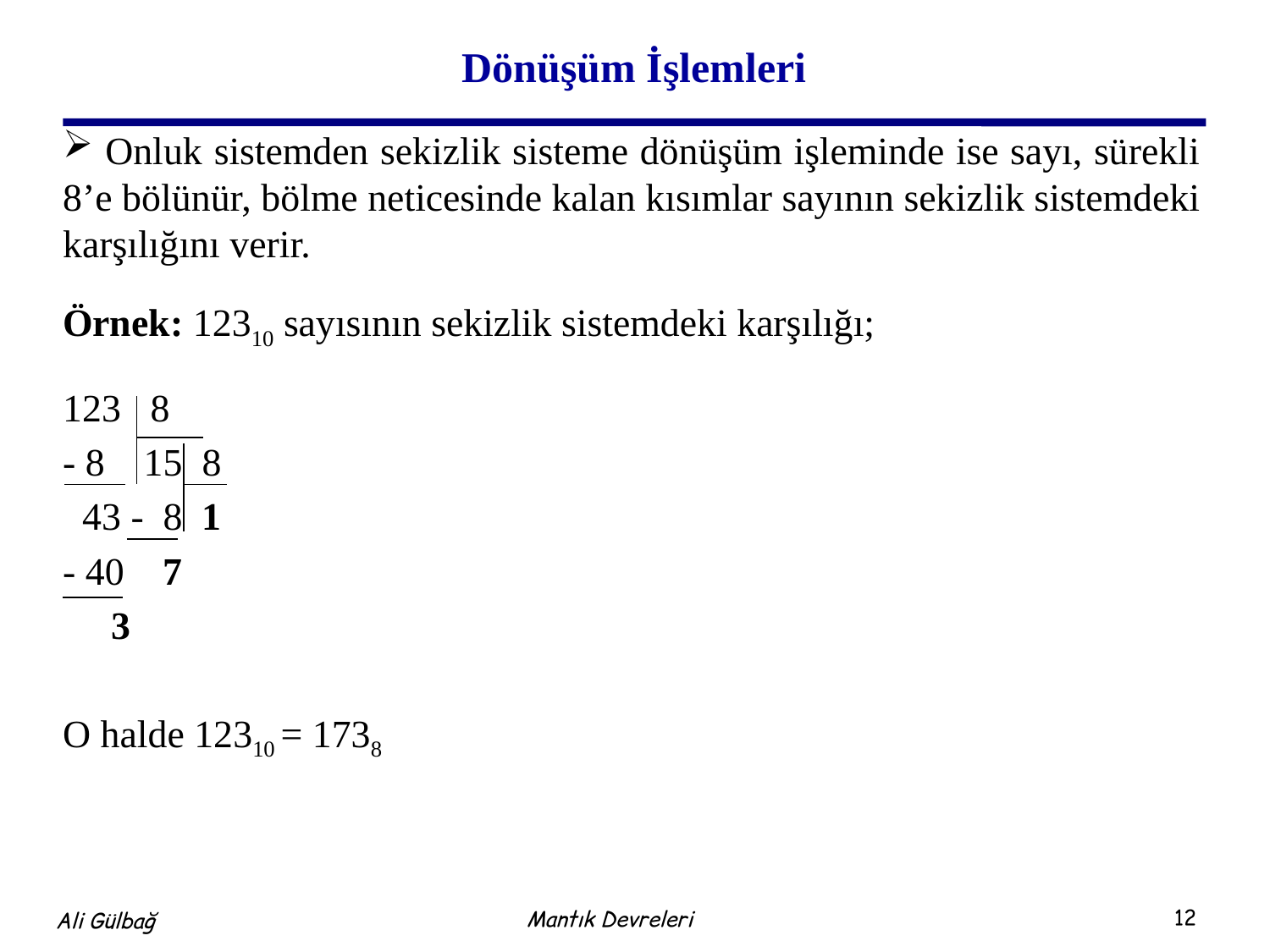

# Dönüşüm İşlemleri
 Onluk sistemden sekizlik sisteme dönüşüm işleminde ise sayı, sürekli 8’e bölünür, bölme neticesinde kalan kısımlar sayının sekizlik sistemdeki karşılığını verir.

Örnek: 12310 sayısının sekizlik sistemdeki karşılığı;

123   8
- 8    15  8
  43 -  8  1
- 40    7
     3

O halde 12310 = 1738
Mantık Devreleri